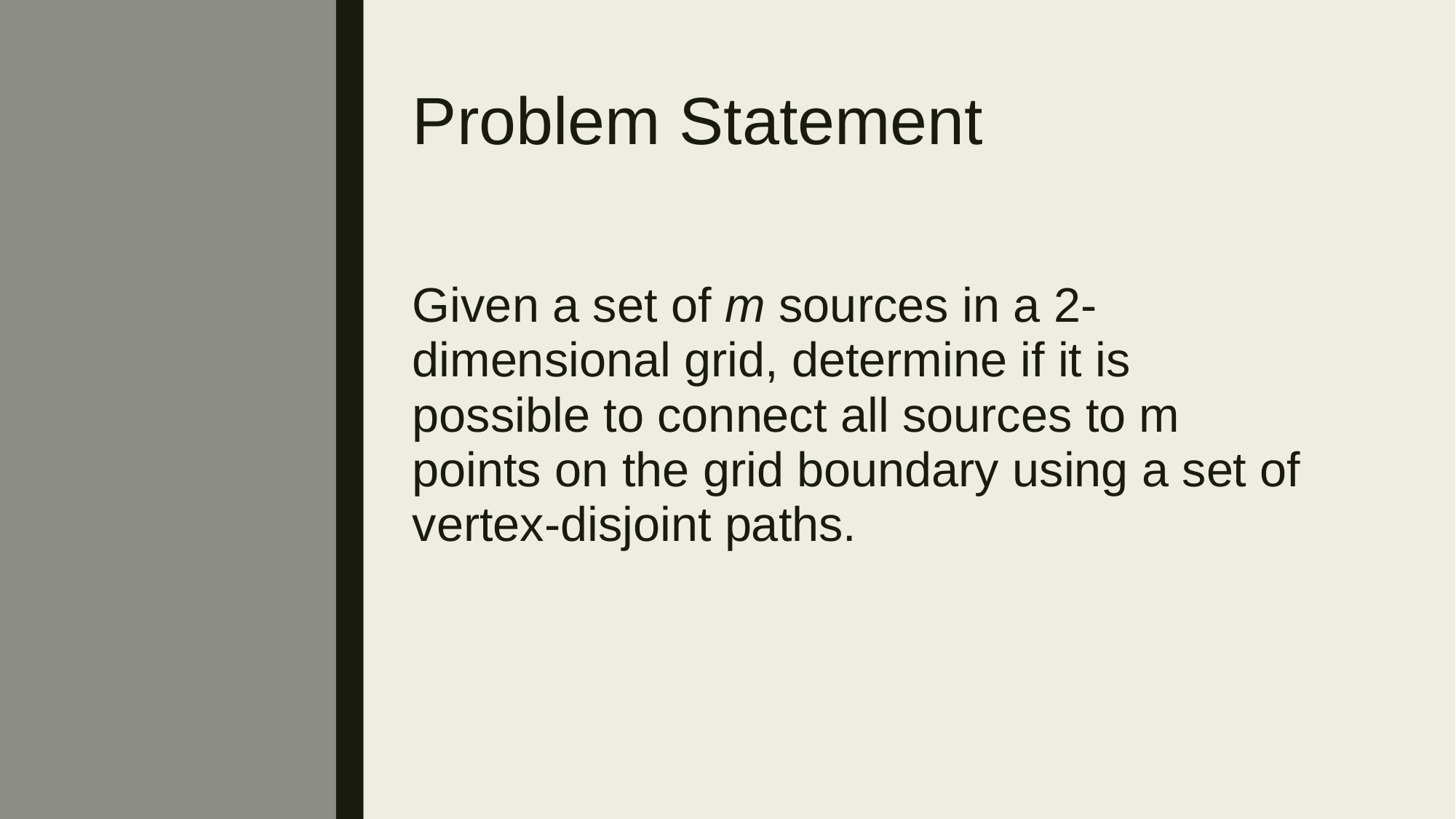

# Problem Statement
Given a set of m sources in a 2-dimensional grid, determine if it is possible to connect all sources to m points on the grid boundary using a set of vertex-disjoint paths.